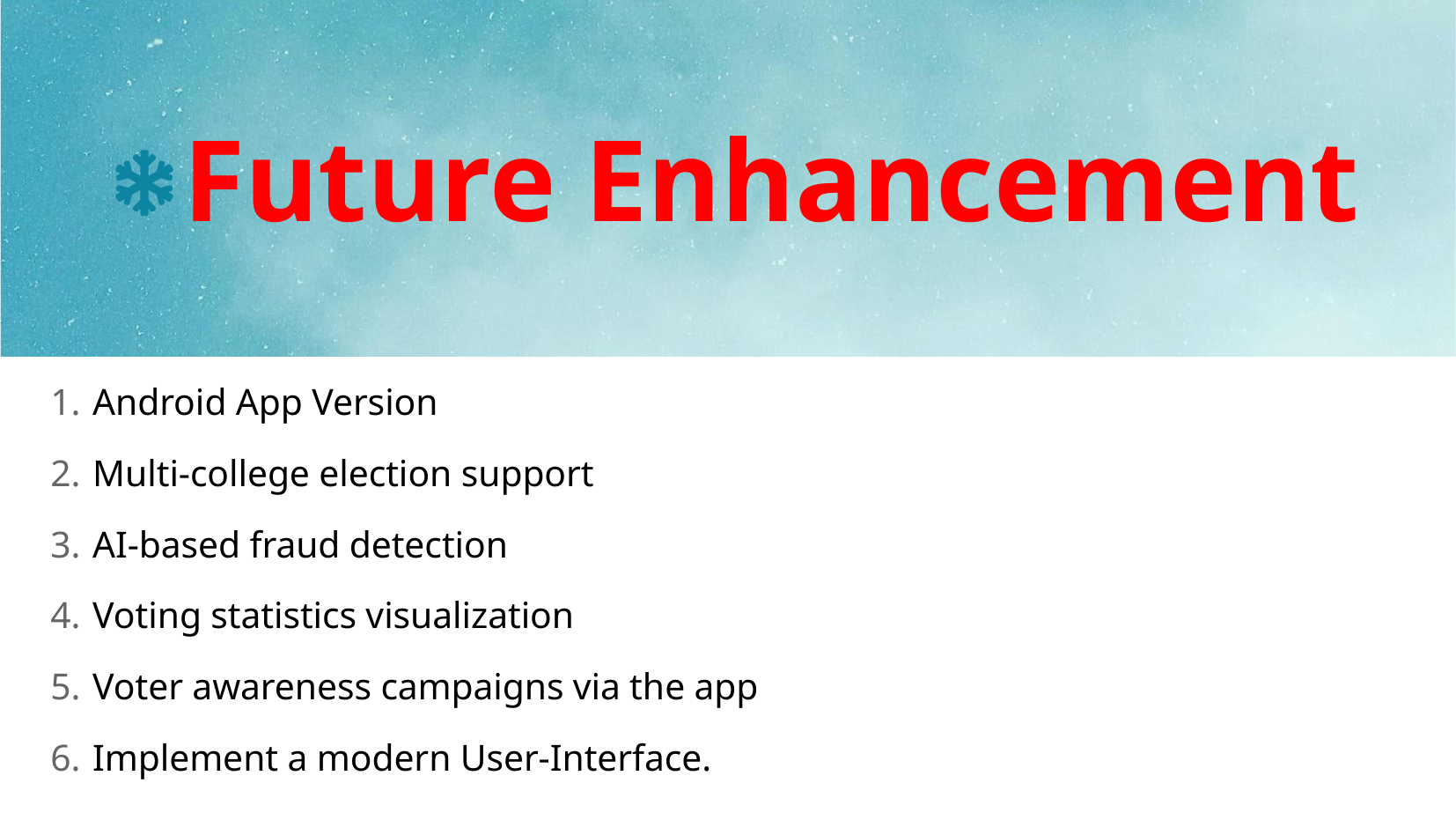

Future Enhancement

# Android App Version
Multi-college election support
AI-based fraud detection
Voting statistics visualization
Voter awareness campaigns via the app
Implement a modern User-Interface.